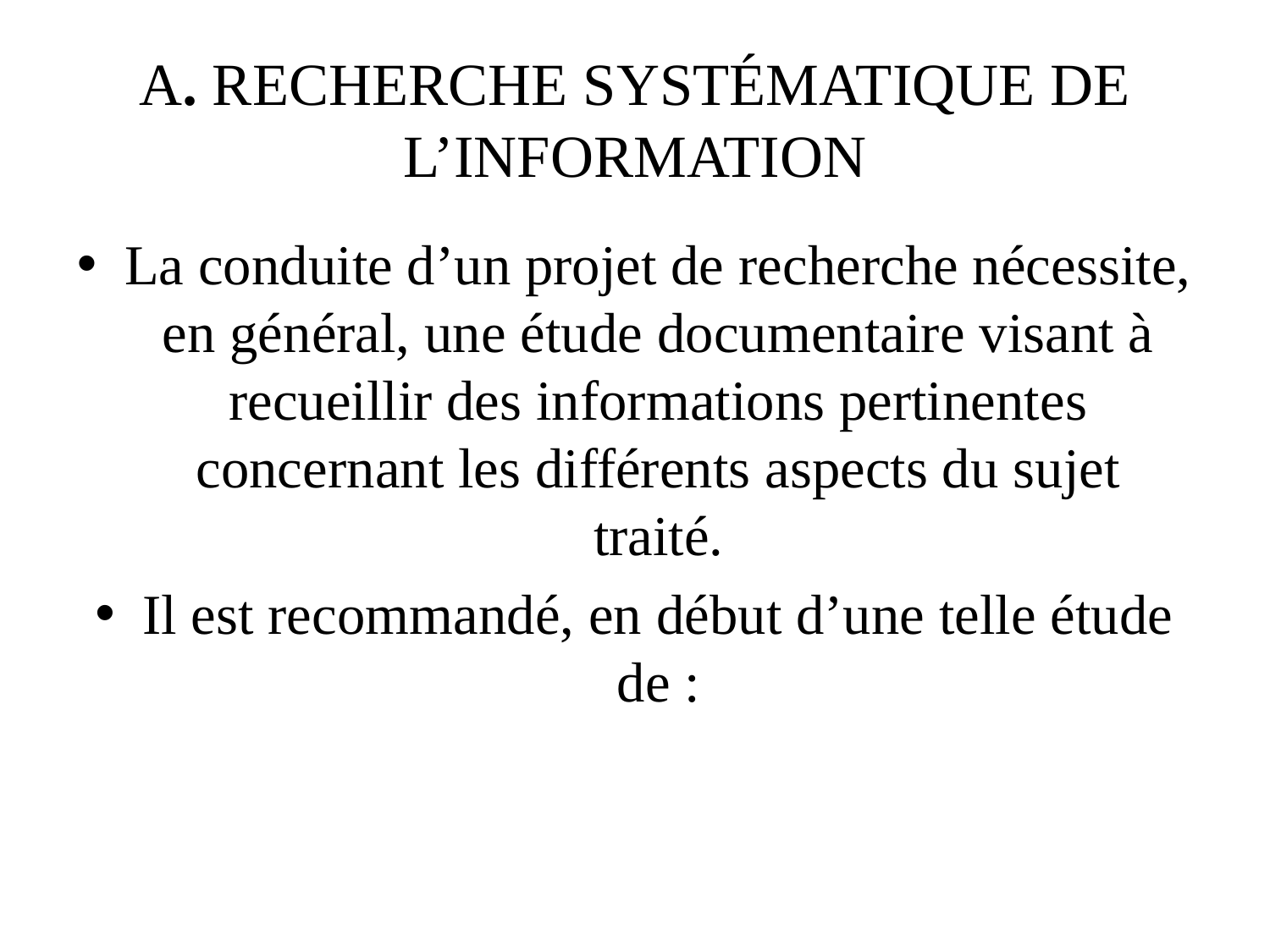

# A. RECHERCHE SYSTÉMATIQUE DE L’INFORMATION
La conduite d’un projet de recherche nécessite, en général, une étude documentaire visant à recueillir des informations pertinentes concernant les différents aspects du sujet traité.
Il est recommandé, en début d’une telle étude de :